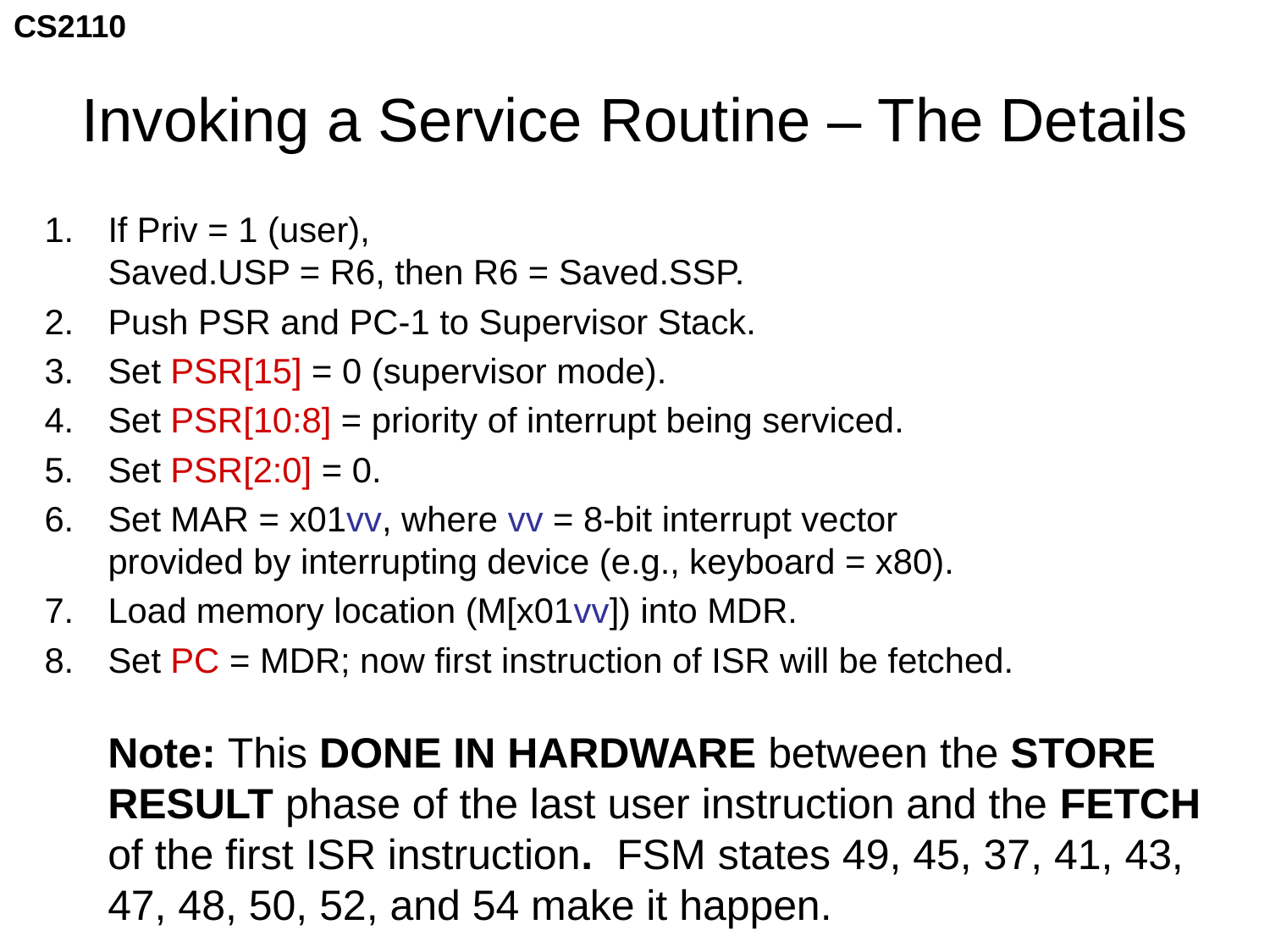

# Invoking a Service Routine – The Details
If Priv = 1 (user),
Saved.USP = R6, then R6 = Saved.SSP.
Push PSR and PC-1 to Supervisor Stack.
Set PSR[15] = 0 (supervisor mode).
Set PSR[10:8] = priority of interrupt being serviced.
Set PSR[2:0] = 0.
Set MAR = x01vv, where vv = 8-bit interrupt vector
provided by interrupting device (e.g., keyboard = x80).
Load memory location (M[x01vv]) into MDR.
Set PC = MDR; now first instruction of ISR will be fetched.

Note: This DONE IN HARDWARE between the STORE RESULT phase of the last user instruction and the FETCH of the first ISR instruction.  FSM states 49, 45, 37, 41, 43, 47, 48, 50, 52, and 54 make it happen.